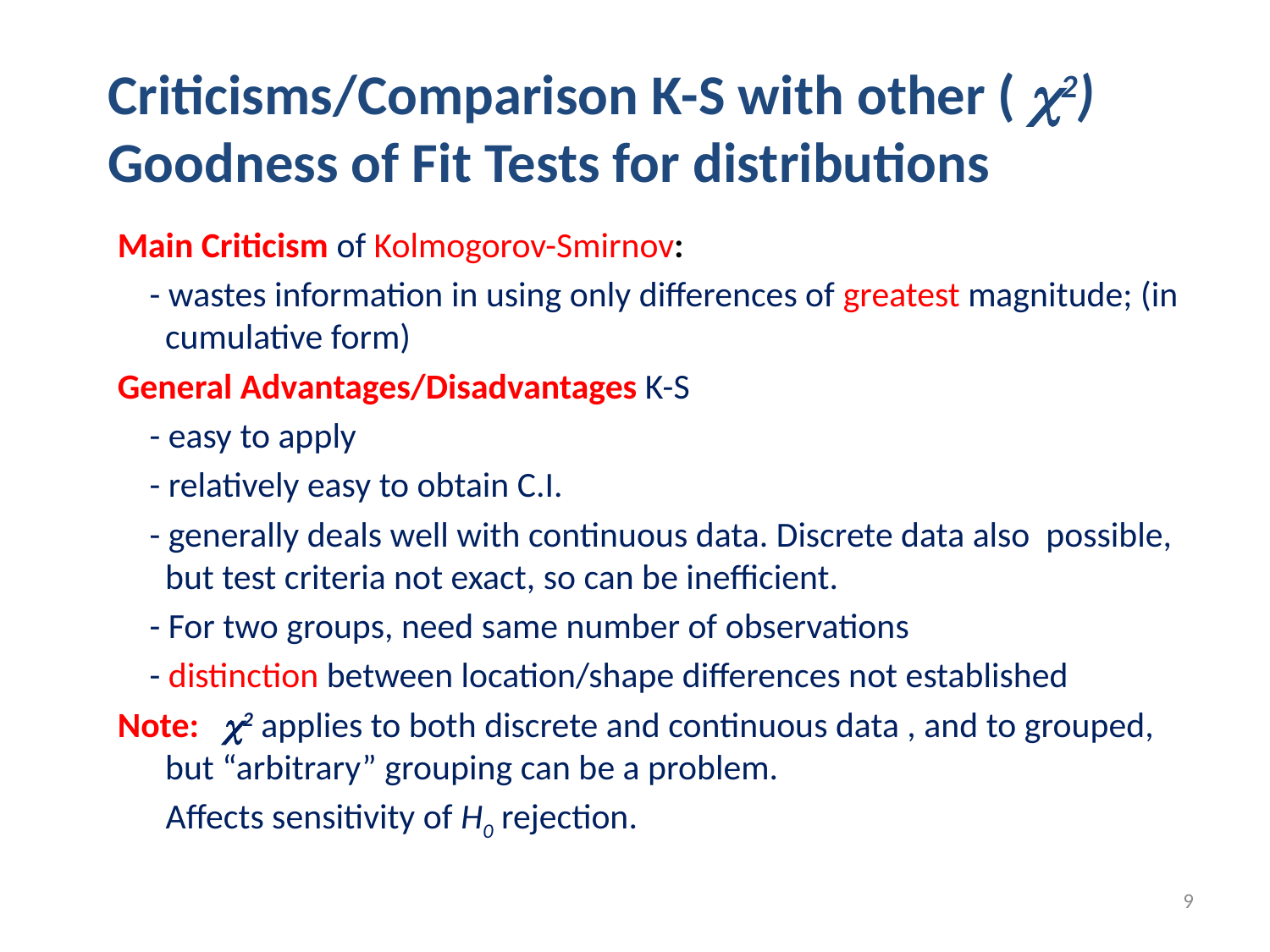

Criticisms/Comparison K-S with other ( χ2) Goodness of Fit Tests for distributions
Main Criticism of Kolmogorov-Smirnov:
    - wastes information in using only differences of greatest magnitude; (in cumulative form)
General Advantages/Disadvantages K-S
    - easy to apply
    - relatively easy to obtain C.I.
    - generally deals well with continuous data. Discrete data also  possible, but test criteria not exact, so can be inefficient.
    - For two groups, need same number of observations
    - distinction between location/shape differences not established
Note:   χ2 applies to both discrete and continuous data , and to grouped, but “arbitrary” grouping can be a problem.
      Affects sensitivity of H0 rejection.
9